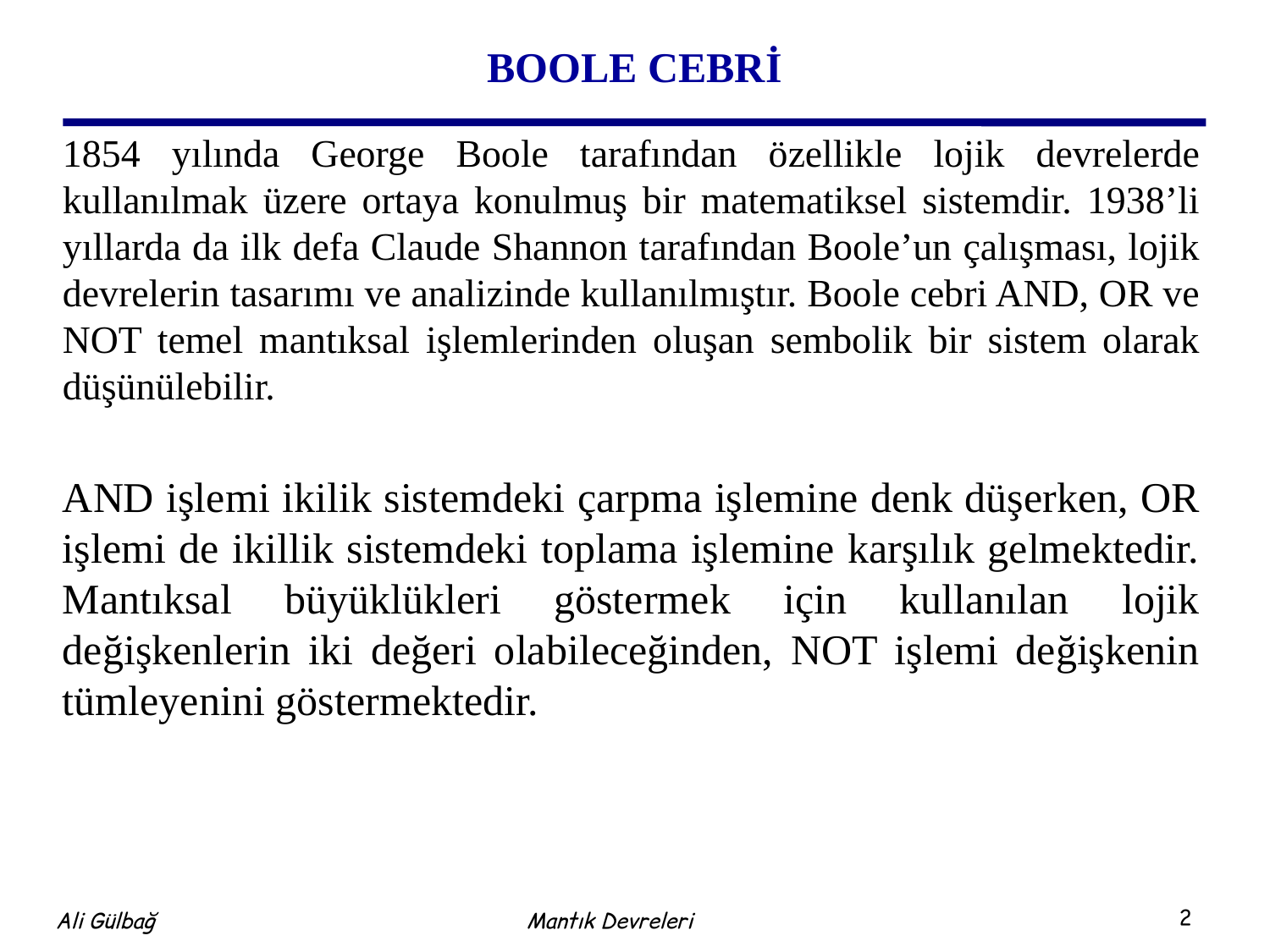

# BOOLE CEBRİ
1854 yılında George Boole tarafından özellikle lojik devrelerde kullanılmak üzere ortaya konulmuş bir matematiksel sistemdir. 1938’li yıllarda da ilk defa Claude Shannon tarafından Boole’un çalışması, lojik devrelerin tasarımı ve analizinde kullanılmıştır. Boole cebri AND, OR ve NOT temel mantıksal işlemlerinden oluşan sembolik bir sistem olarak düşünülebilir.

AND işlemi ikilik sistemdeki çarpma işlemine denk düşerken, OR işlemi de ikillik sistemdeki toplama işlemine karşılık gelmektedir. Mantıksal büyüklükleri göstermek için kullanılan lojik değişkenlerin iki değeri olabileceğinden, NOT işlemi değişkenin tümleyenini göstermektedir.
Mantık Devreleri